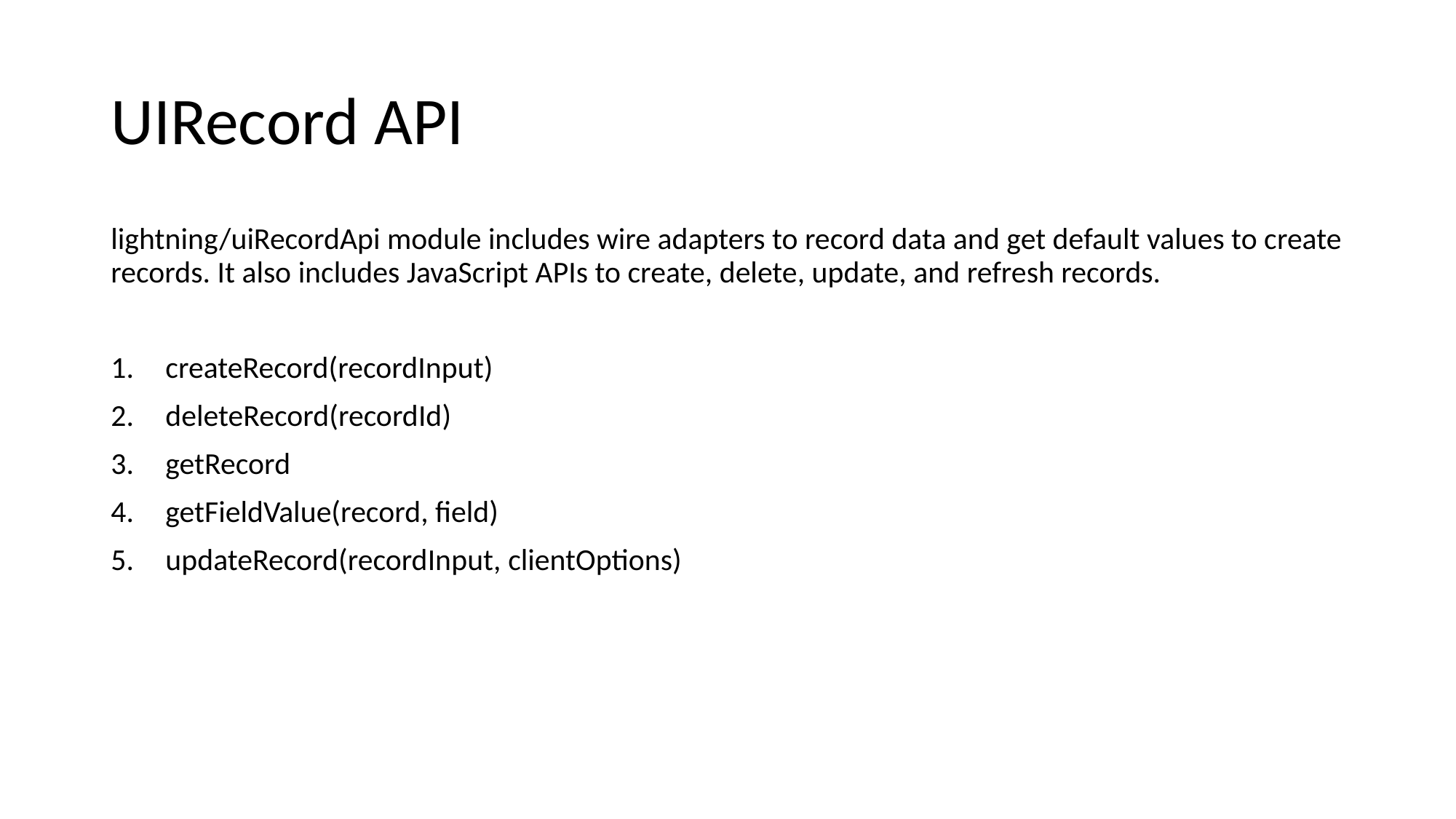

# UIRecord API
lightning/uiRecordApi module includes wire adapters to record data and get default values to create records. It also includes JavaScript APIs to create, delete, update, and refresh records.

createRecord(recordInput)
deleteRecord(recordId)
getRecord
getFieldValue(record, field)
updateRecord(recordInput, clientOptions)